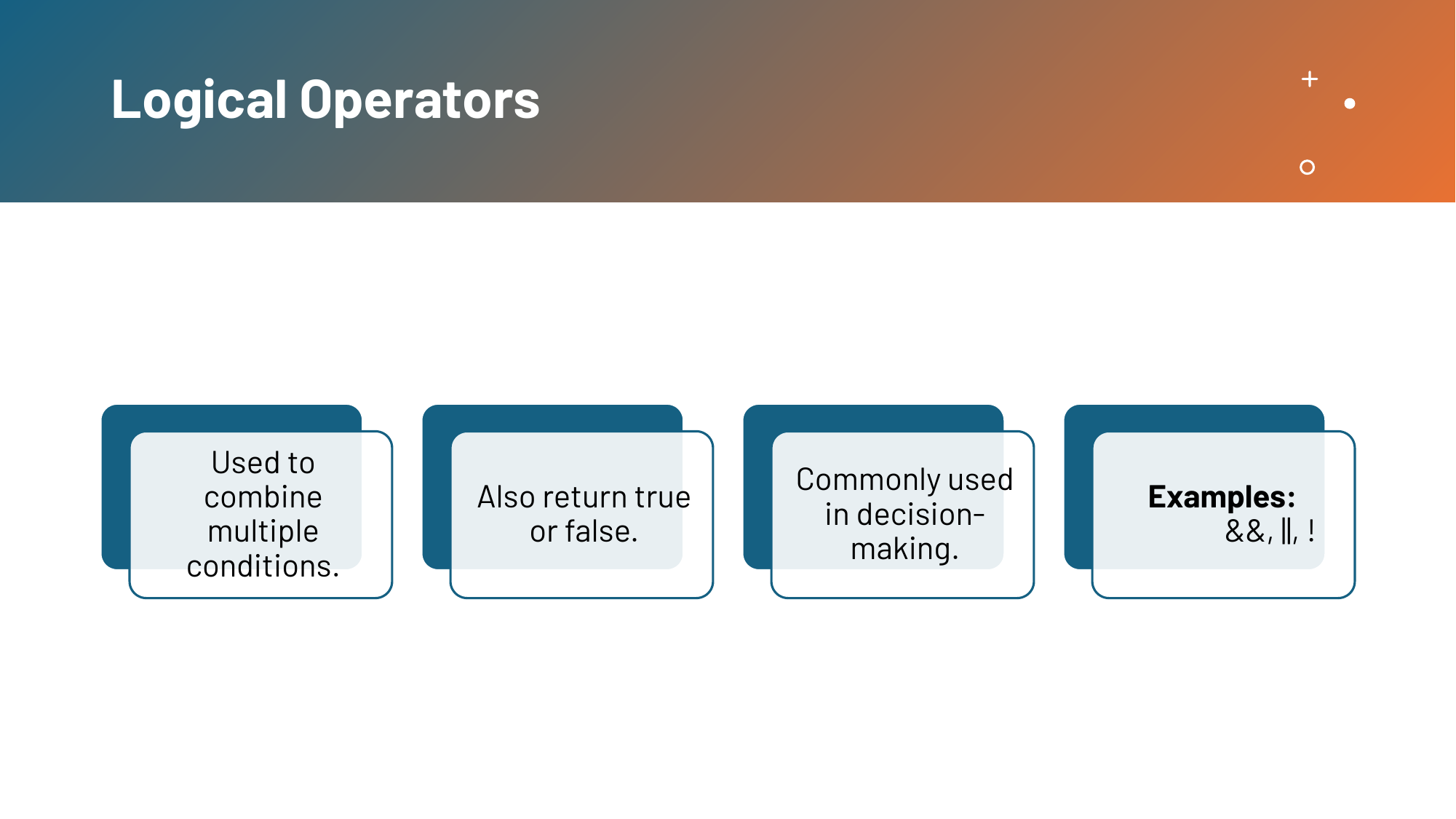

# Logical Operators

Used to combine multiple conditions.
Also return true or false.
Commonly used in decision-making.
Examples:
              &&, ||, !